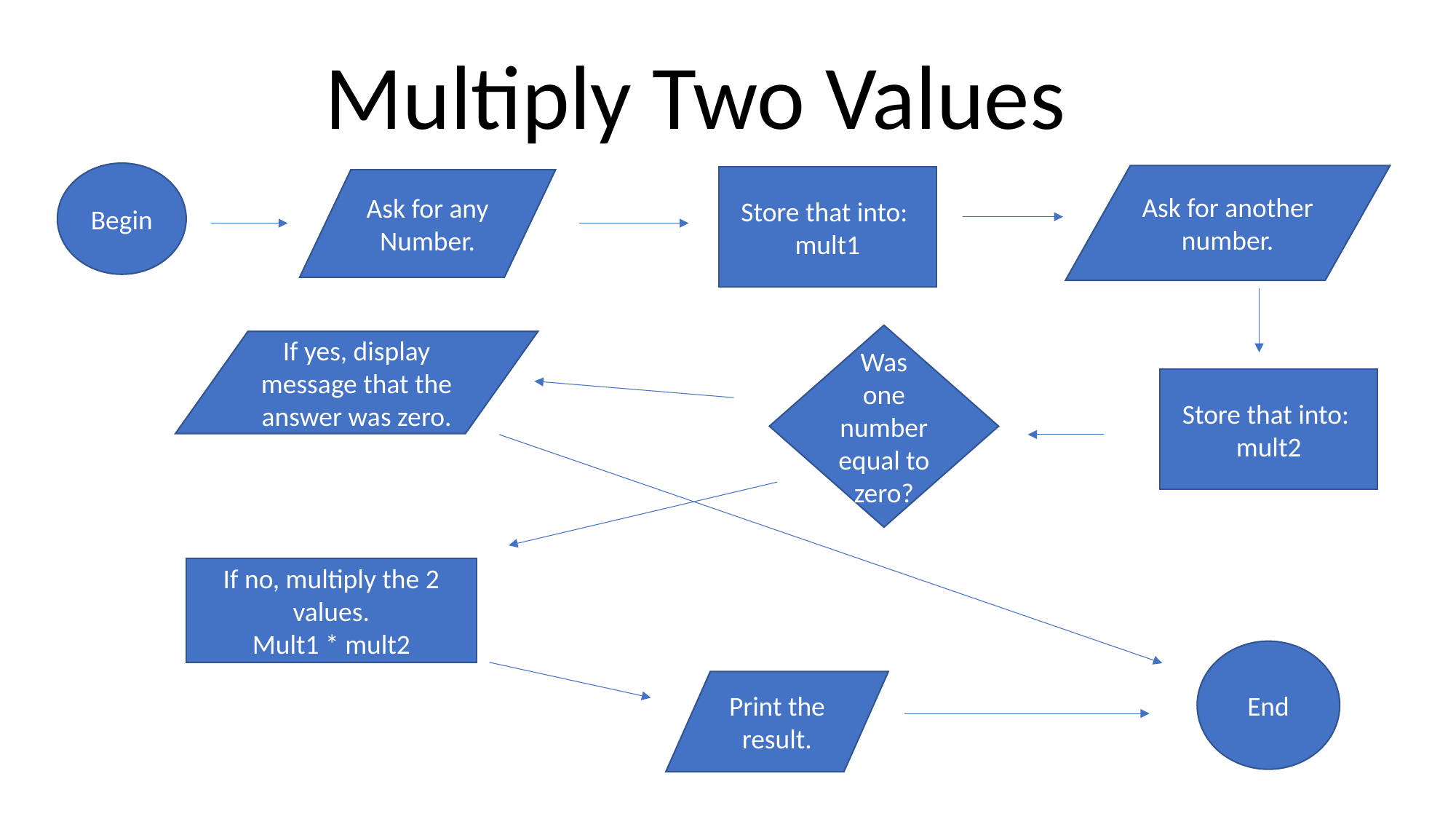

Multiply Two Values
Begin
Ask for another number.
Store that into:
mult1
Ask for any Number.
Was one number equal to zero?
If yes, display message that the answer was zero.
Store that into:
mult2
If no, multiply the 2 values.
Mult1 * mult2
End
Print the result.